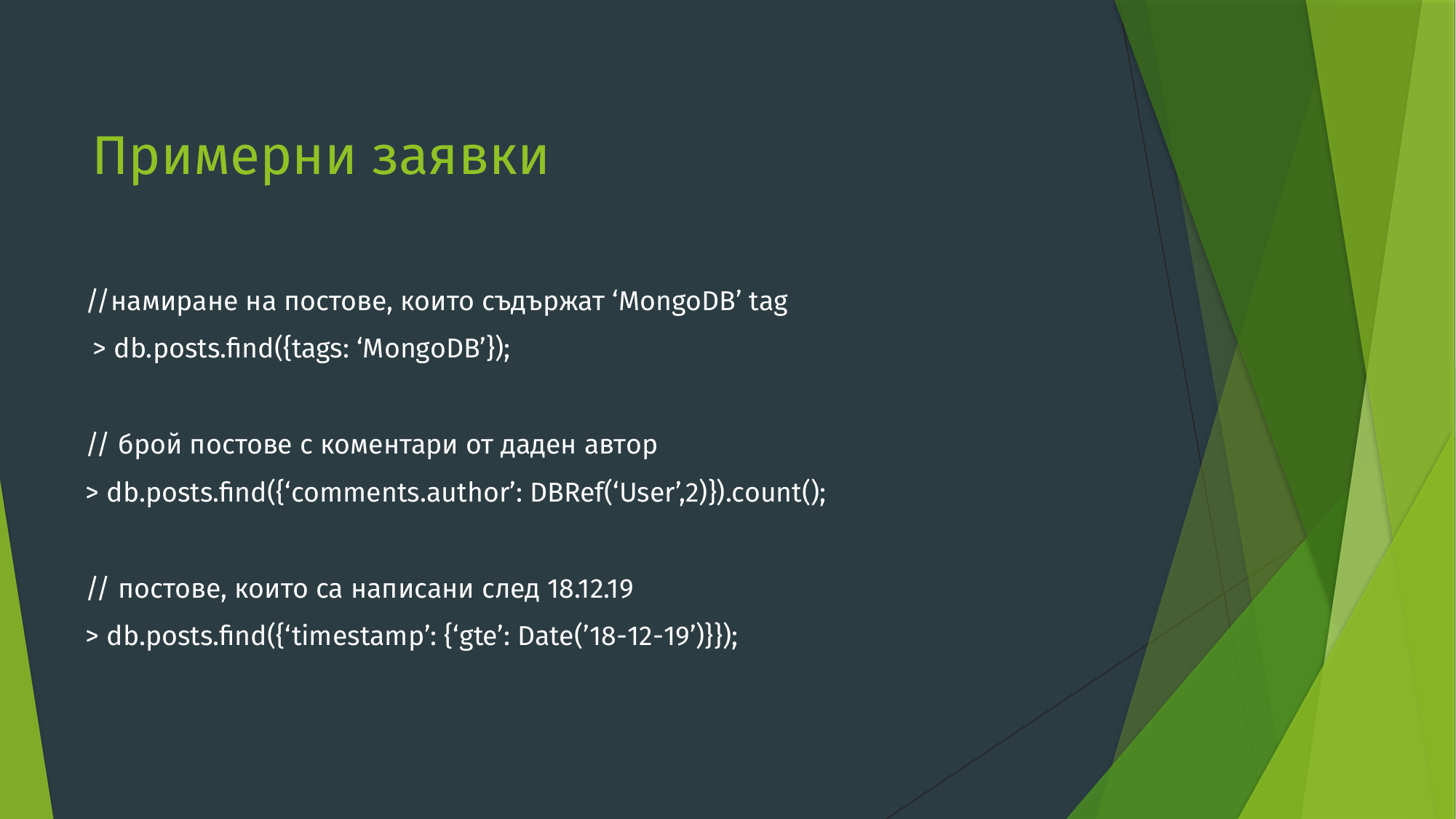

# Примерни заявки
//намиране на постове, които съдържат ‘MongoDB’ tag
 > db.posts.find({tags: ‘MongoDB’});

// брой постове с коментари от даден автор
> db.posts.find({‘comments.author’: DBRef(‘User’,2)}).count();

// постове, които са написани след 18.12.19
> db.posts.find({‘timestamp’: {‘gte’: Date(’18-12-19’)}});